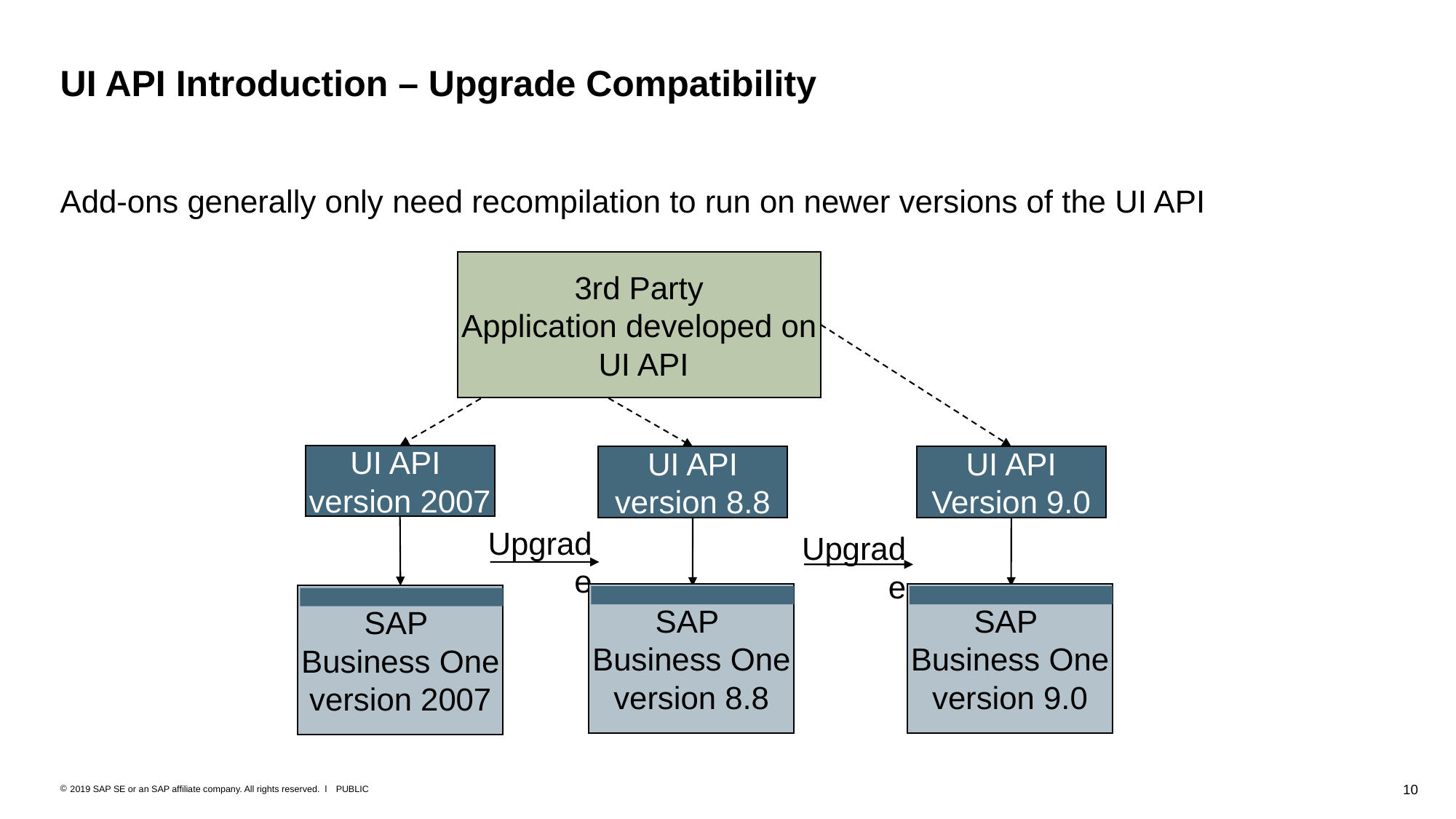

# UI API Introduction – Upgrade Compatibility
Add-ons generally only need recompilation to run on newer versions of the UI API
3rd Party
Application developed on
 UI API
UI API
version 2007
UI API
version 8.8
UI API
Version 9.0
Upgrade
Upgrade

SAP
Business One
version 8.8

SAP
Business One
version 9.0

SAP
Business One
version 2007